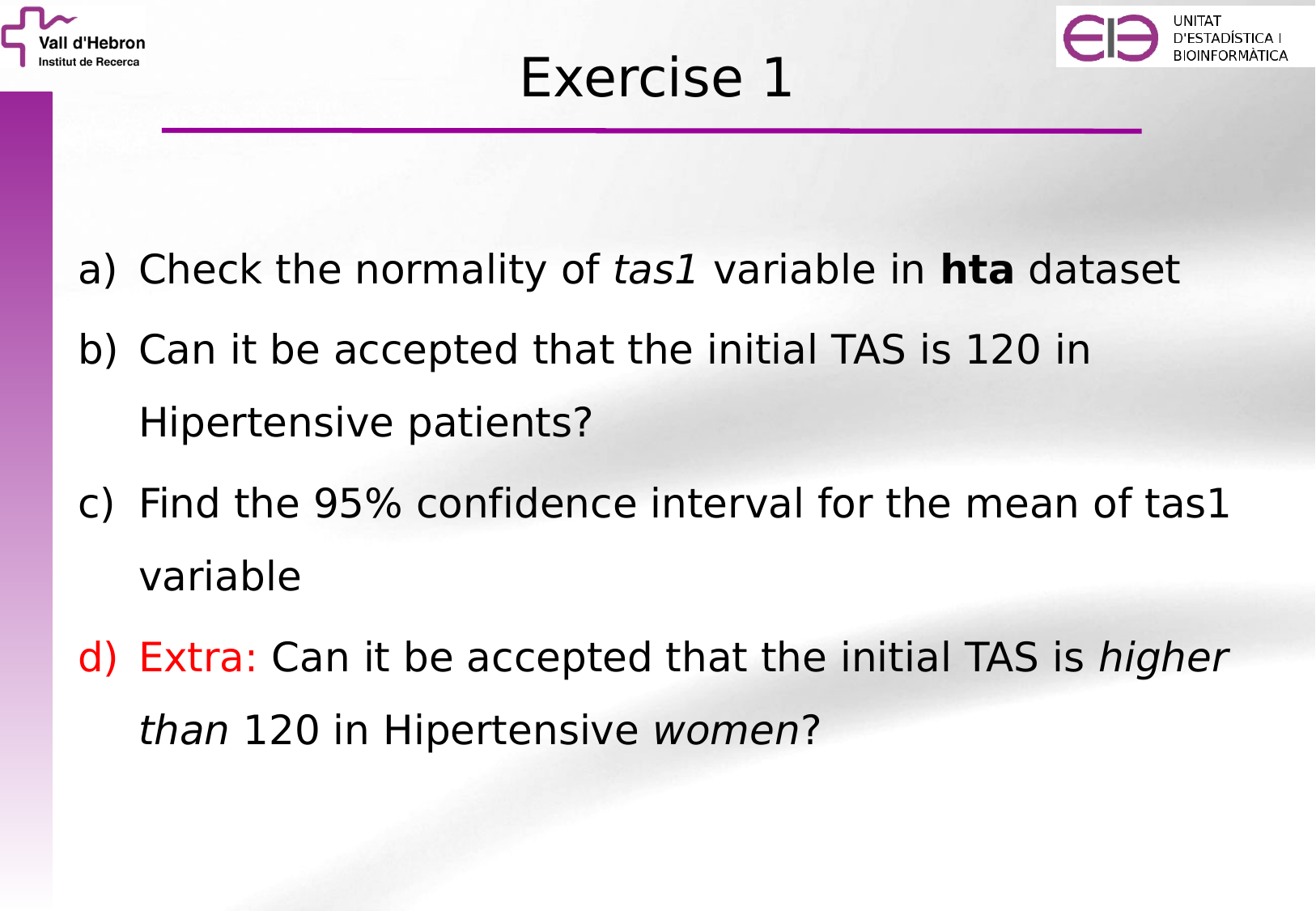

# Exercise 1
Check the normality of tas1 variable in hta dataset
Can it be accepted that the initial TAS is 120 in Hipertensive patients?
Find the 95% confidence interval for the mean of tas1 variable
Extra: Can it be accepted that the initial TAS is higher than 120 in Hipertensive women?